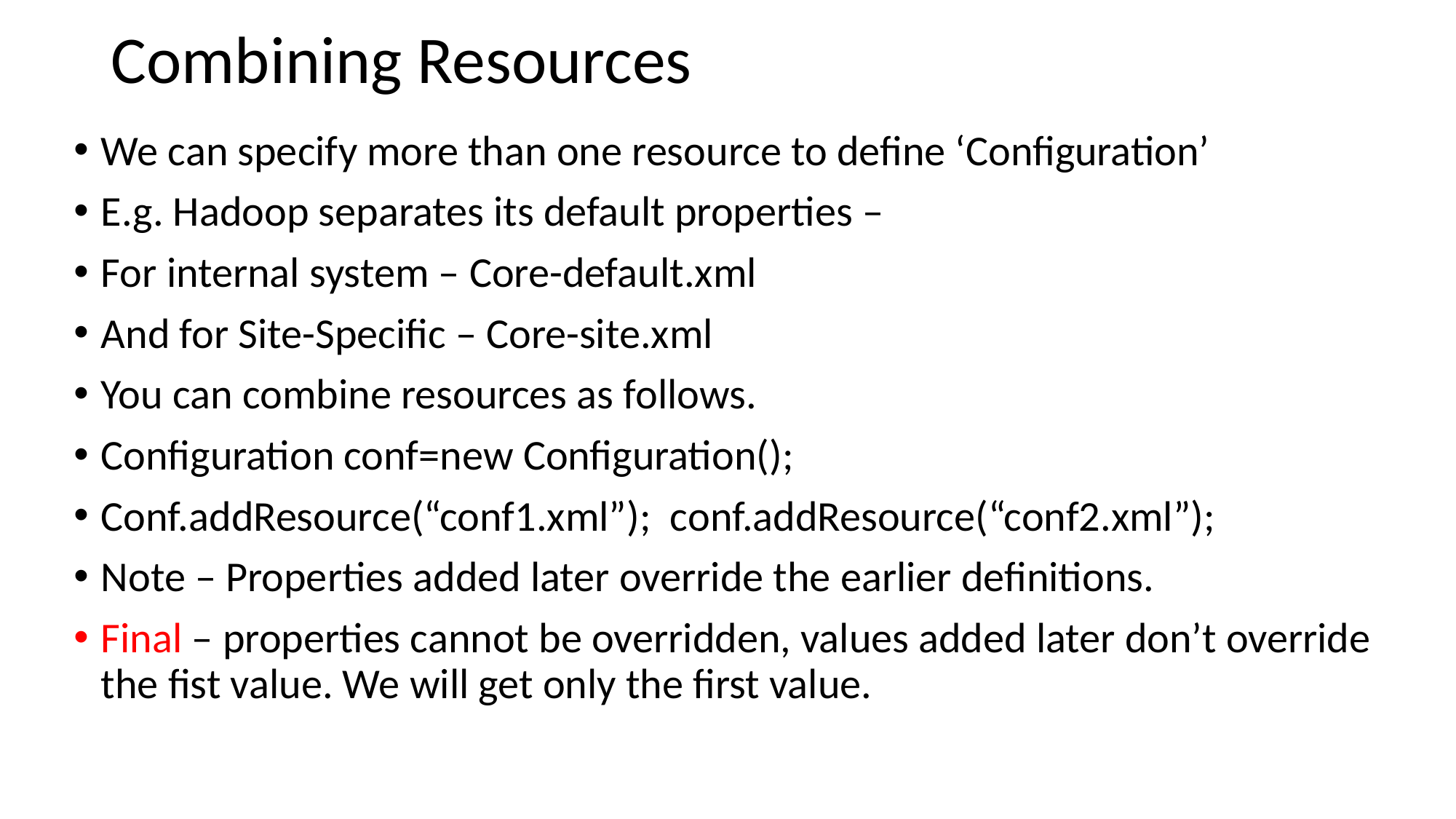

# Combining Resources
We can specify more than one resource to define ‘Configuration’
E.g. Hadoop separates its default properties –
For internal system – Core-default.xml
And for Site-Specific – Core-site.xml
You can combine resources as follows.
Configuration conf=new Configuration();
Conf.addResource(“conf1.xml”);  conf.addResource(“conf2.xml”);
Note – Properties added later override the earlier definitions.
Final – properties cannot be overridden, values added later don’t override the fist value. We will get only the first value.